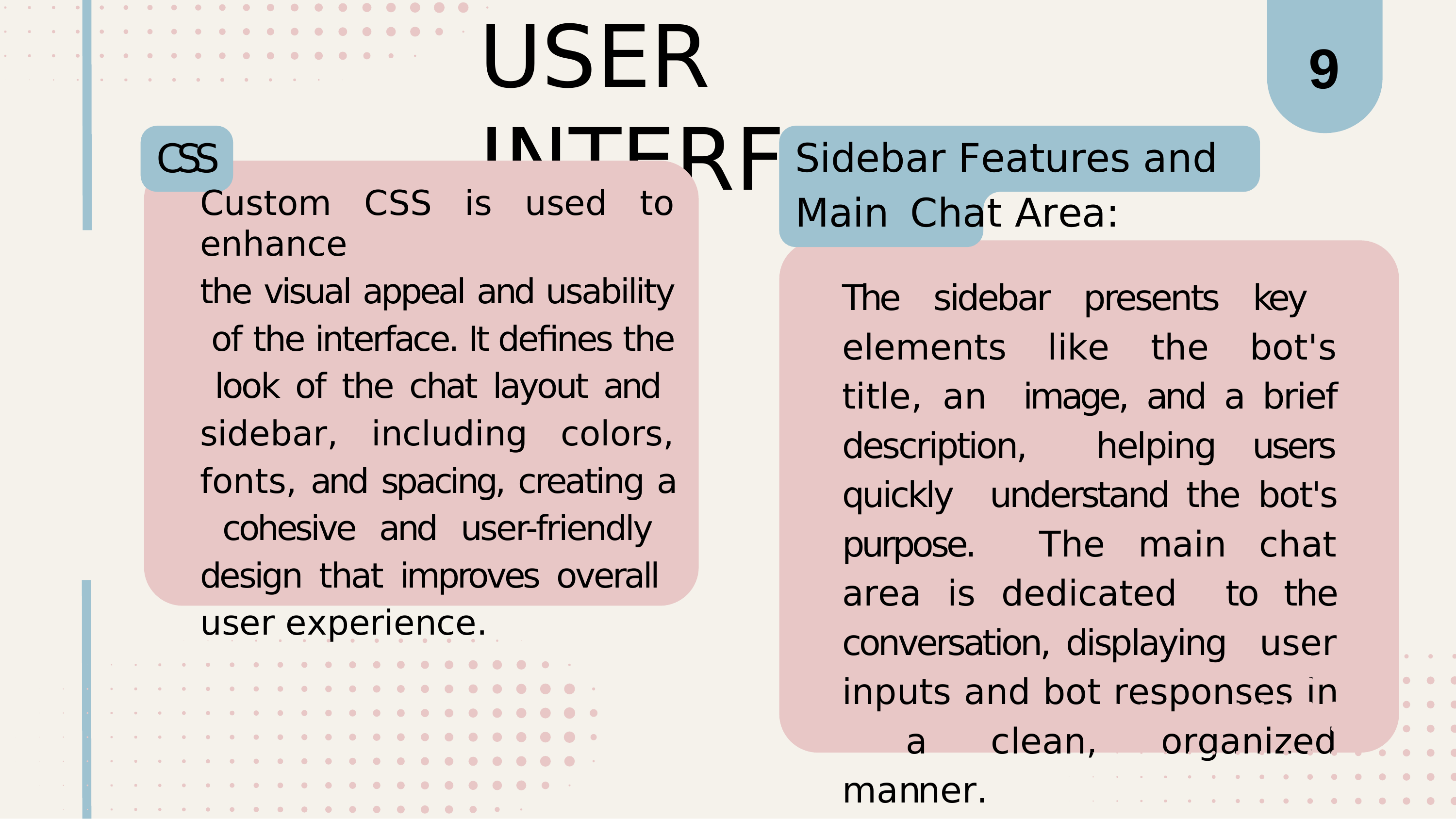

# USER INTERFACE

9
Sidebar Features and Main  Chat Area:
The sidebar presents key  elements like the bot's title, an  image, and a brief description,  helping users quickly  understand the bot's purpose.  The main chat area is dedicated  to the conversation, displaying  user inputs and bot responses in  a clean, organized manner.

CSS
Custom CSS is used to enhance
the visual appeal and usability  of the interface. It defines the  look of the chat layout and  sidebar, including colors, fonts,  and spacing, creating a  cohesive and user-friendly  design that improves overall  user experience.